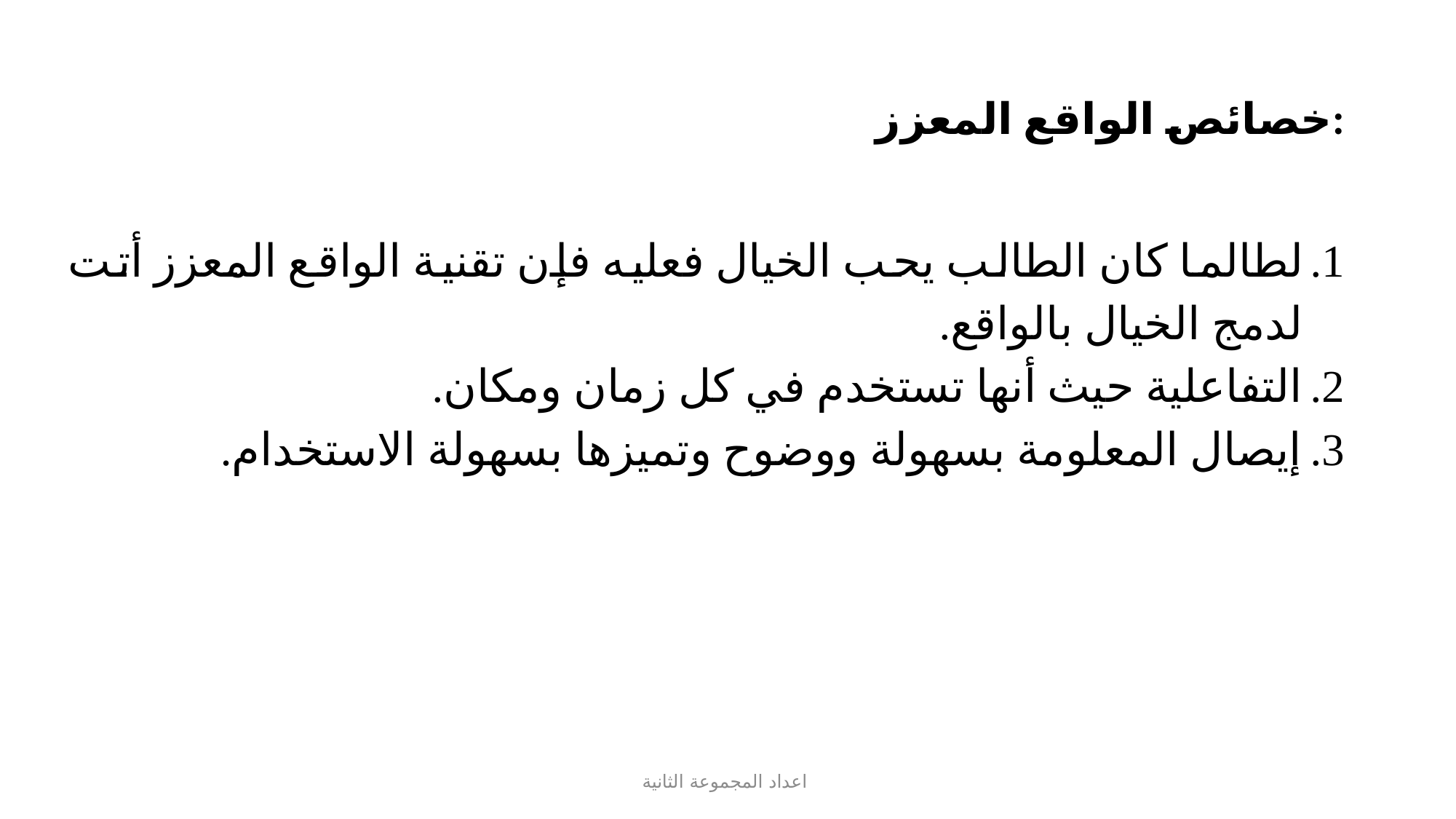

# خصائص الواقع المعزز:
لطالما كان الطالب يحب الخيال فعليه فإن تقنية الواقع المعزز أتت لدمج الخيال بالواقع.
التفاعلية حيث أنها تستخدم في كل زمان ومكان.
إيصال المعلومة بسهولة ووضوح وتميزها بسهولة الاستخدام.

اعداد المجموعة الثانية